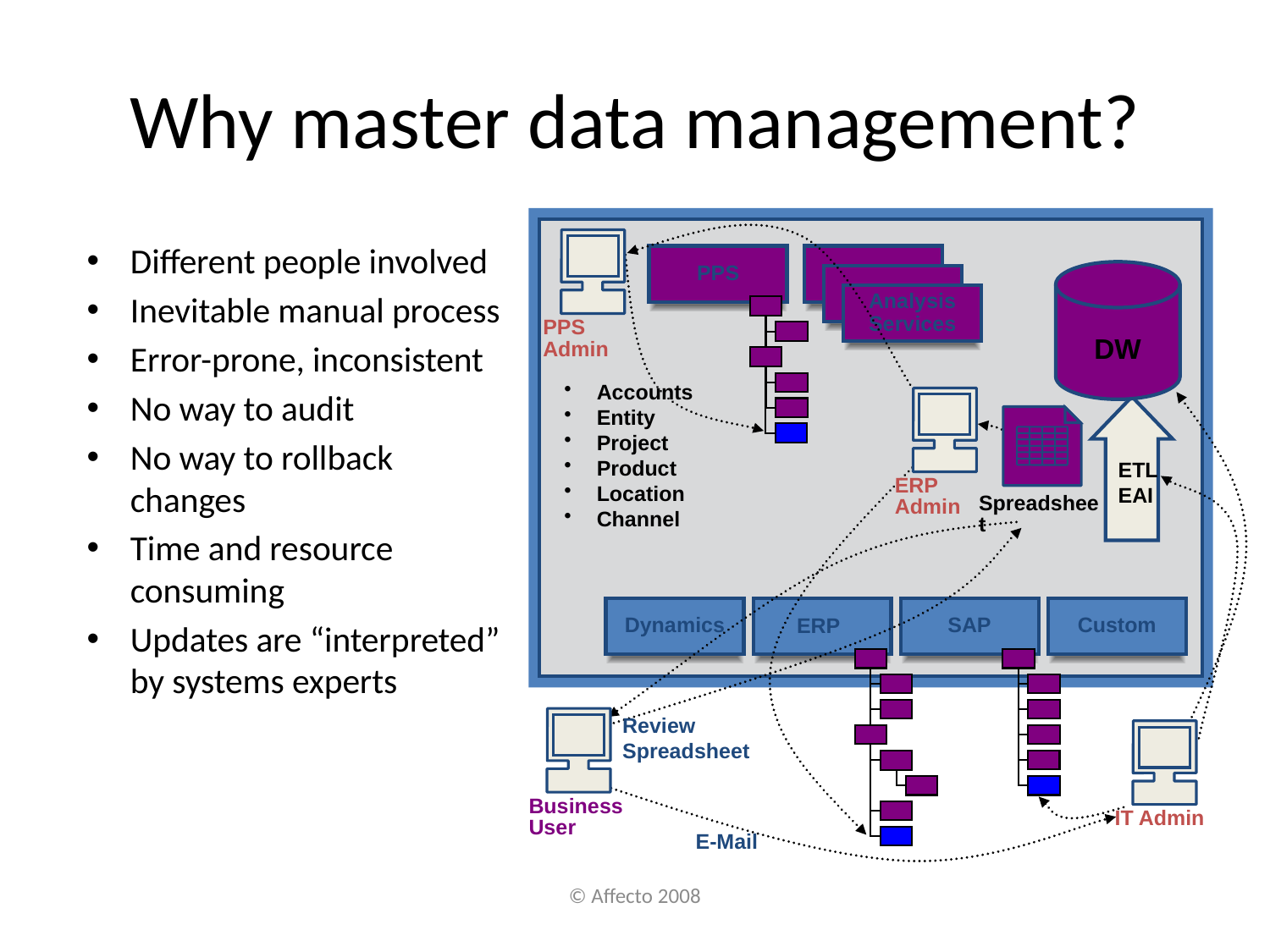

# Why master data management?

PPS
Admin
Different people involved
Inevitable manual process
Error-prone, inconsistent
No way to audit
No way to rollback changes
Time and resource consuming
Updates are “interpreted” by systems experts

PPS

Essbase

Essbase

Analysis Services

DW
Accounts
Entity
Project
Product
Location
Channel

ERP
Admin

ETL
EAI

Spreadsheet

Dynamics
SAP
Custom
ERP

Review
Spreadsheet

Business
User

IT Admin

E-Mail

© Affecto 2008